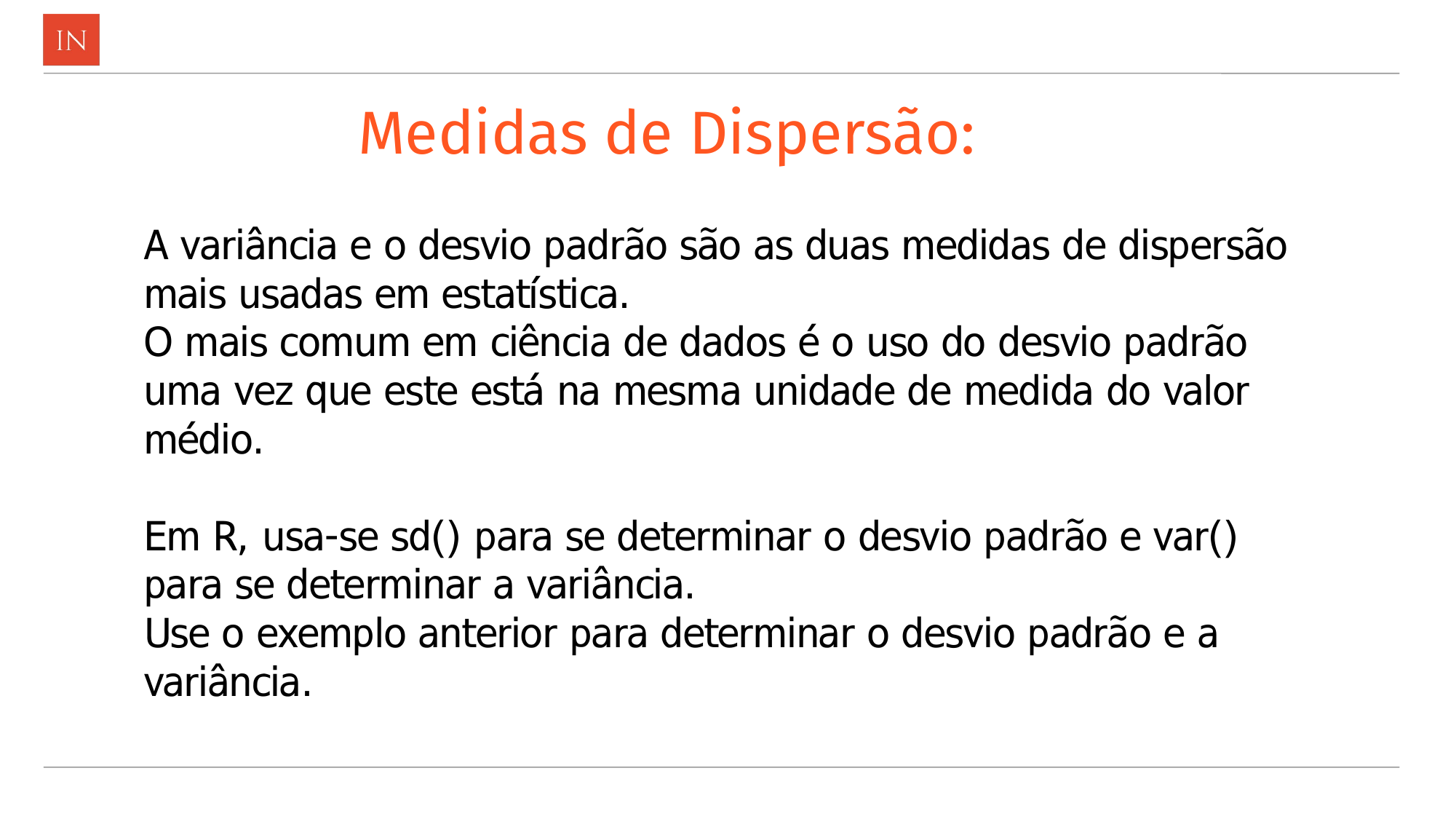

# Medidas de Dispersão:
A variância e o desvio padrão são as duas medidas de dispersão mais usadas em estatística.
O mais comum em ciência de dados é o uso do desvio padrão uma vez que este está na mesma unidade de medida do valor médio.

Em R, usa-se sd() para se determinar o desvio padrão e var() para se determinar a variância.
Use o exemplo anterior para determinar o desvio padrão e a variância.